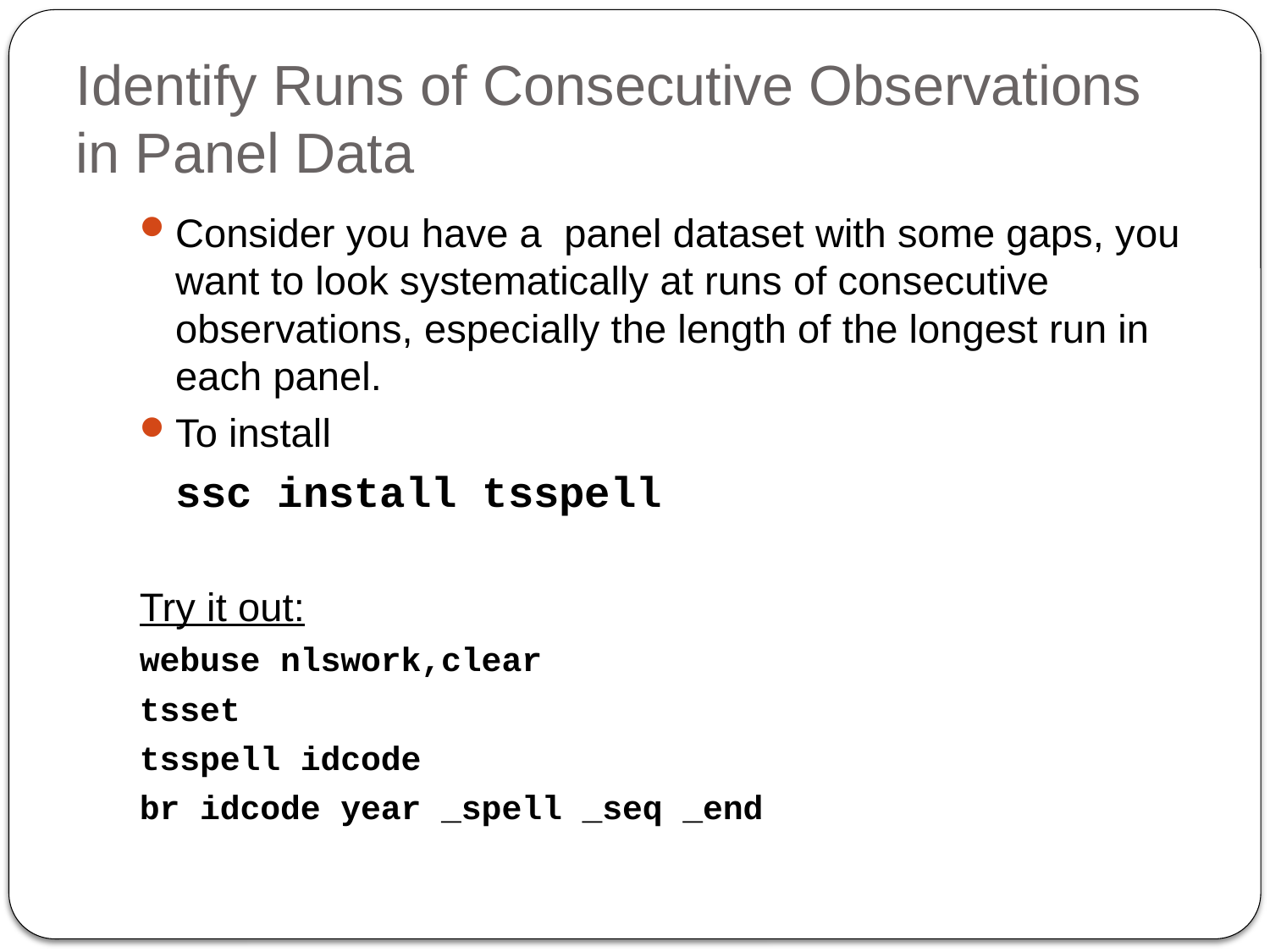

# Identify Runs of Consecutive Observations in Panel Data
Consider you have a  panel dataset with some gaps, you want to look systematically at runs of consecutive observations, especially the length of the longest run in each panel.
To install
	ssc install tsspell

Try it out:
webuse nlswork,clear
tsset
tsspell idcode
br idcode year _spell _seq _end